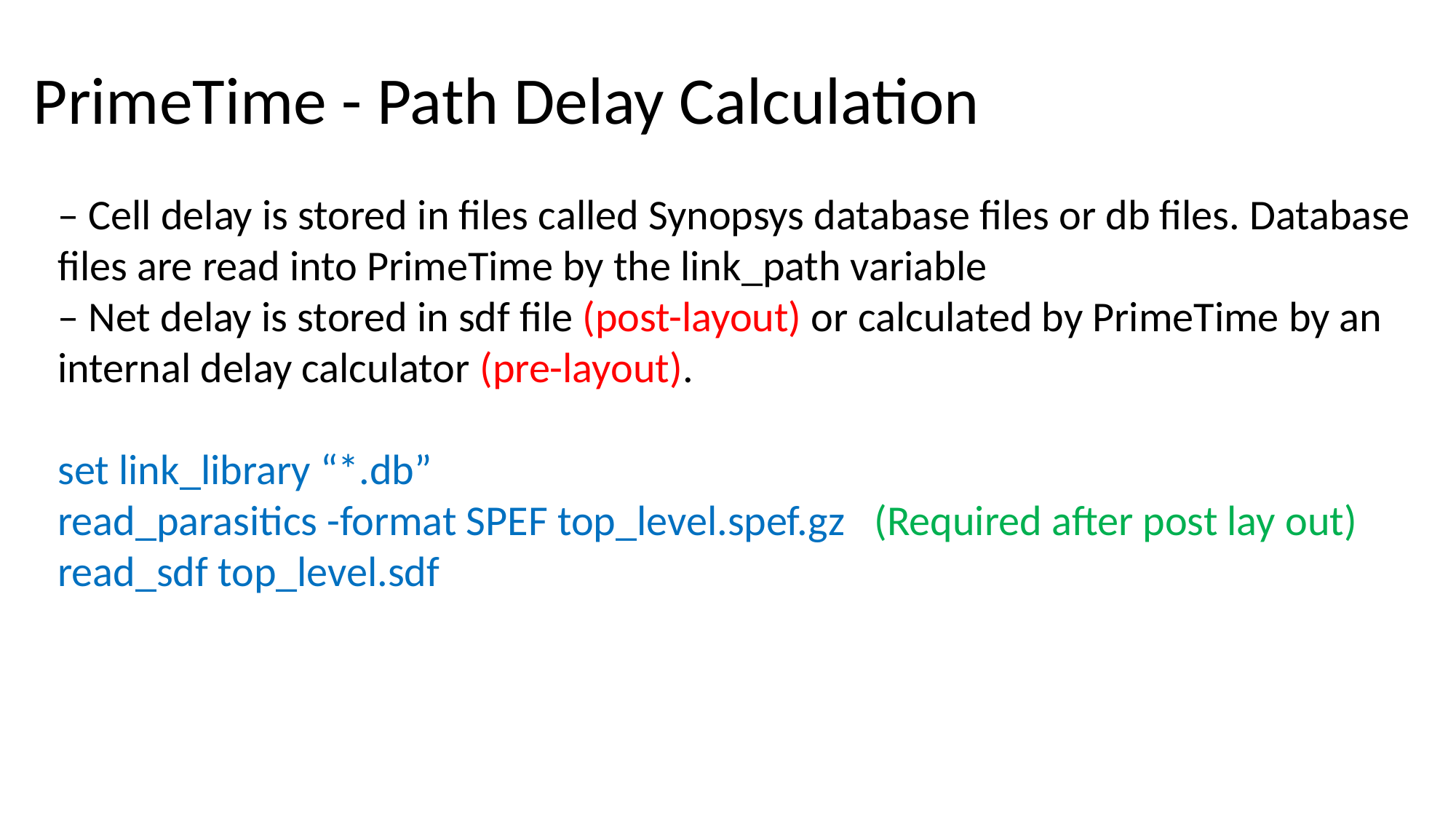

# PrimeTime - Path Delay Calculation
– Cell delay is stored in files called Synopsys database files or db files. Database files are read into PrimeTime by the link_path variable
– Net delay is stored in sdf file (post-layout) or calculated by PrimeTime by an internal delay calculator (pre-layout).

set link_library “*.db”
read_parasitics -format SPEF top_level.spef.gz   (Required after post lay out)
read_sdf top_level.sdf